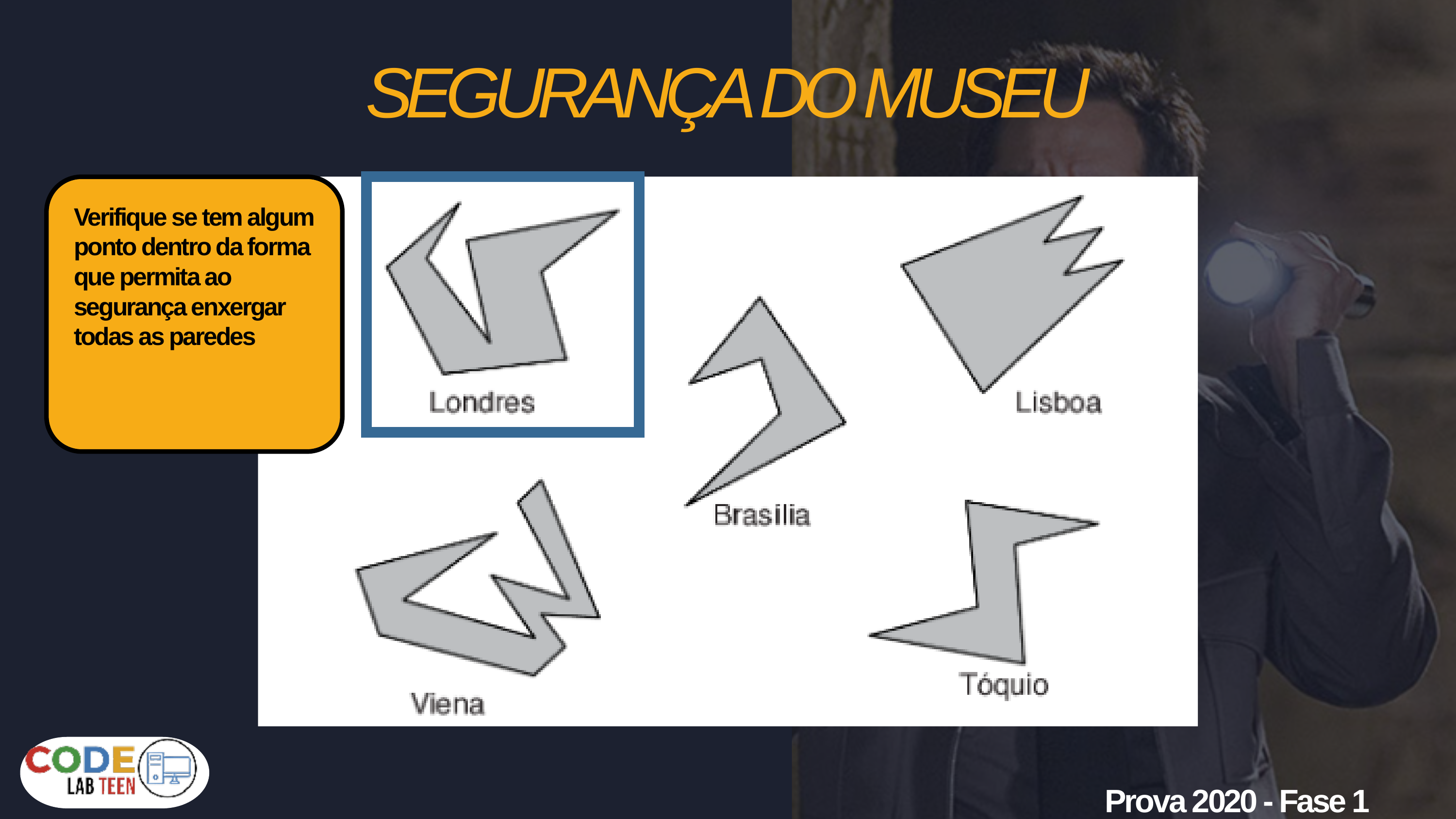

SEGURANÇA DO MUSEU

Verifique se tem algum ponto dentro da forma que permita ao segurança enxergar todas as paredes

Prova 2020 - Fase 1